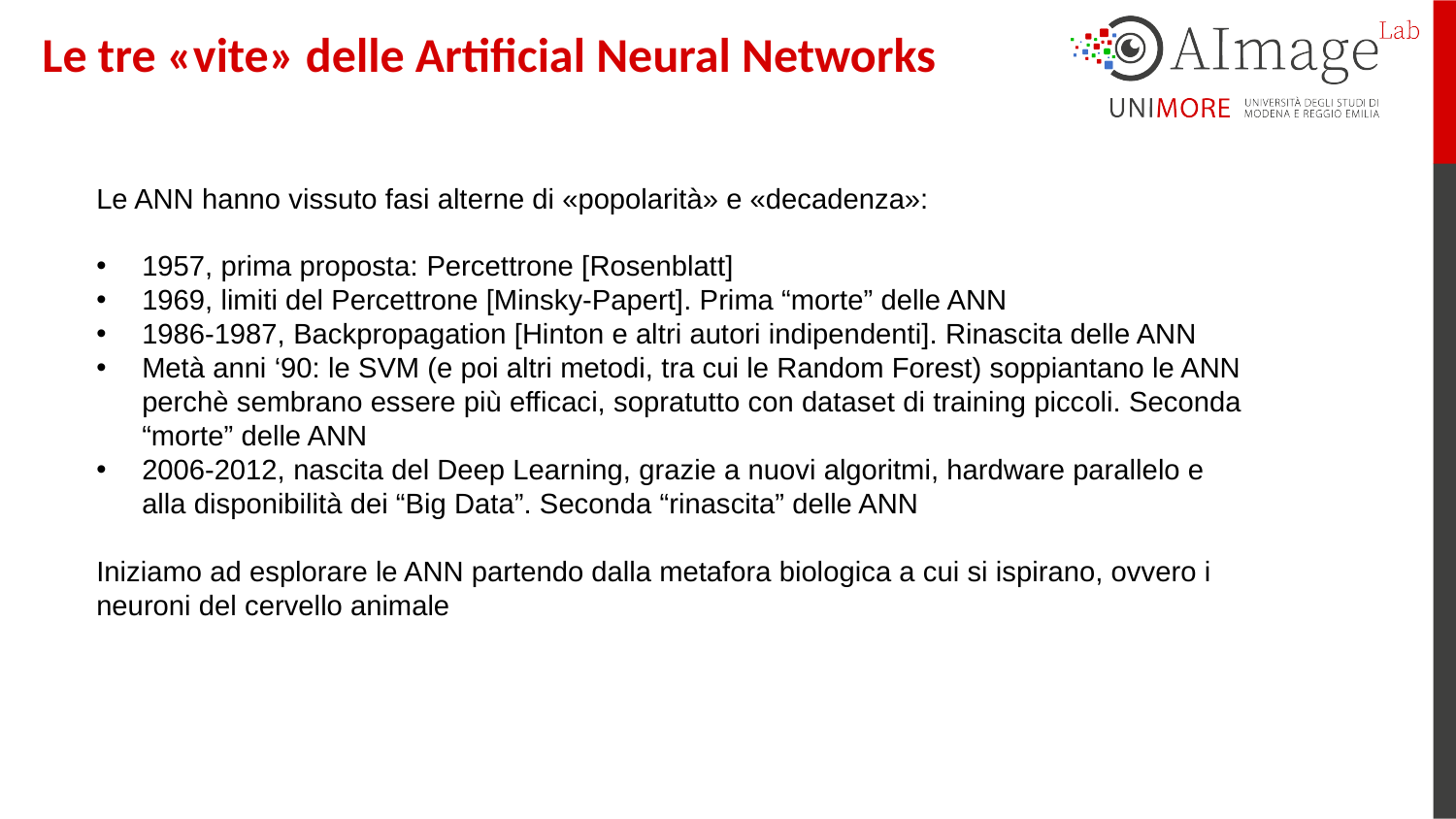

Le tre «vite» delle Artificial Neural Networks
Le ANN hanno vissuto fasi alterne di «popolarità» e «decadenza»:

1957, prima proposta: Percettrone [Rosenblatt]
1969, limiti del Percettrone [Minsky-Papert]. Prima “morte” delle ANN
1986-1987, Backpropagation [Hinton e altri autori indipendenti]. Rinascita delle ANN
Metà anni ‘90: le SVM (e poi altri metodi, tra cui le Random Forest) soppiantano le ANN perchè sembrano essere più efficaci, sopratutto con dataset di training piccoli. Seconda “morte” delle ANN
2006-2012, nascita del Deep Learning, grazie a nuovi algoritmi, hardware parallelo e alla disponibilità dei “Big Data”. Seconda “rinascita” delle ANN

Iniziamo ad esplorare le ANN partendo dalla metafora biologica a cui si ispirano, ovvero i neuroni del cervello animale